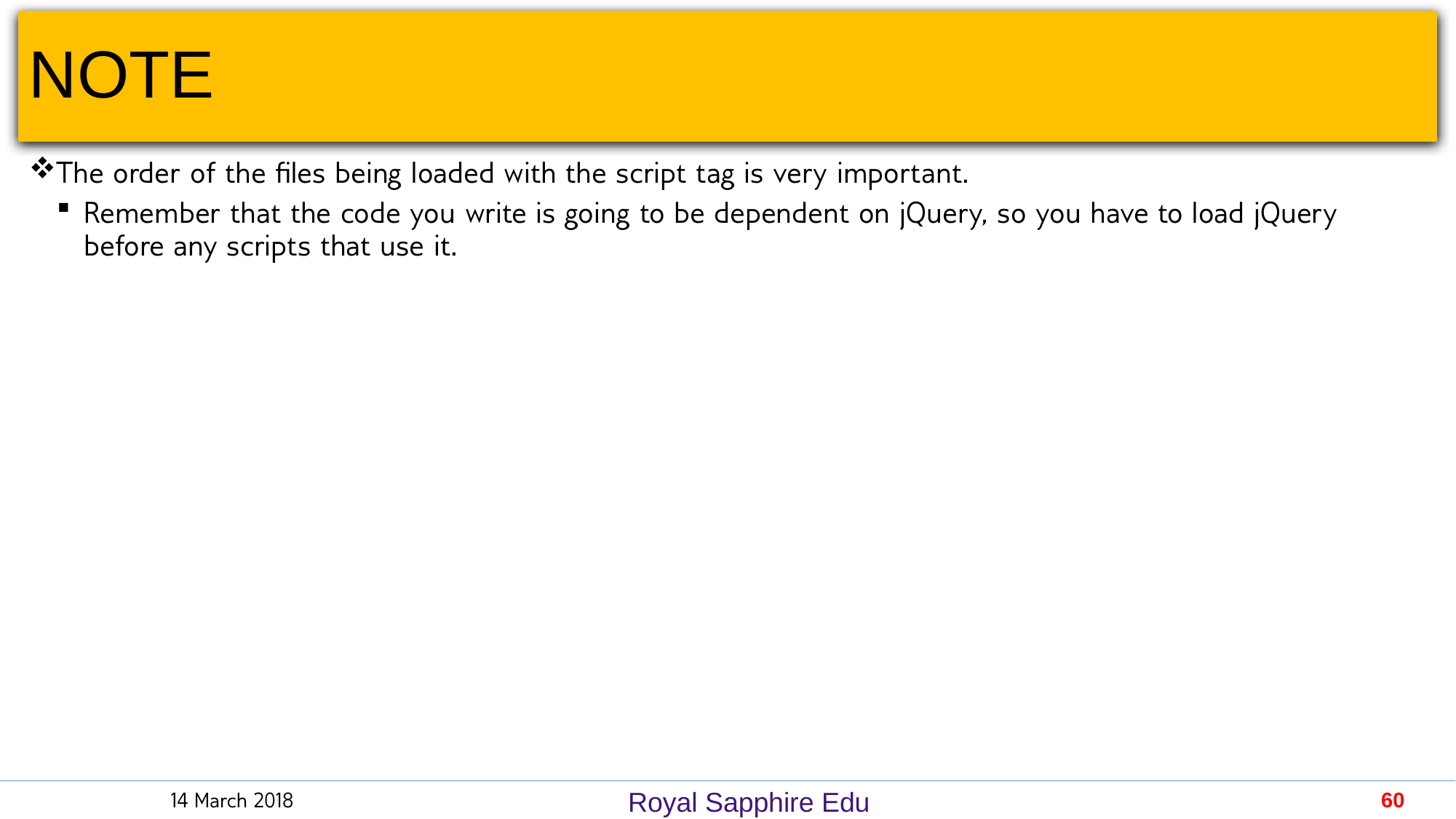

# NOTE
The order of the files being loaded with the script tag is very important.
Remember that the code you write is going to be dependent on jQuery, so you have to load jQuery before any scripts that use it.
14 March 2018
60